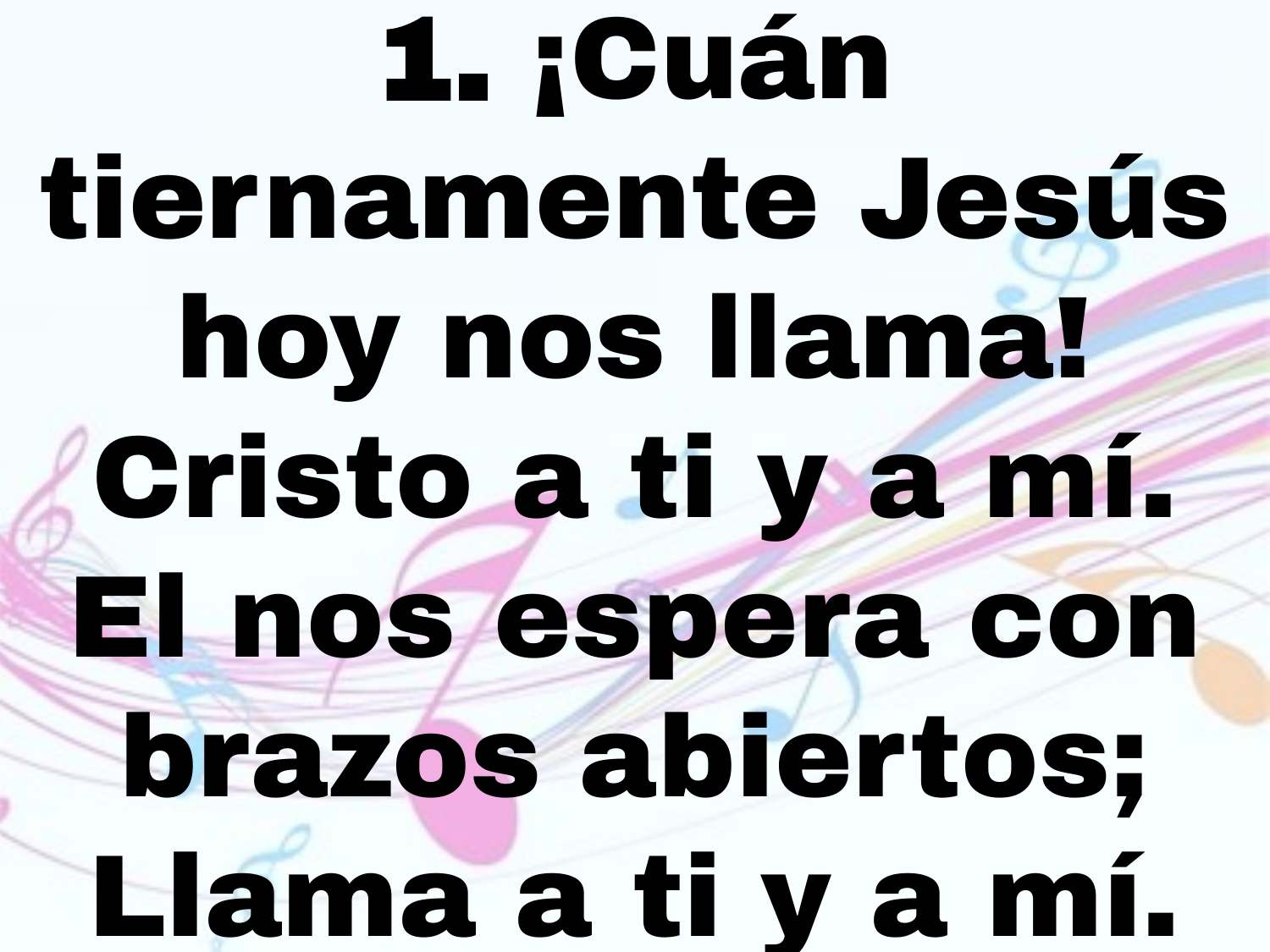

1. ¡Cuán tiernamente Jesús hoy nos llama! Cristo a ti y a mí.
El nos espera con brazos abiertos;
Llama a ti y a mí.